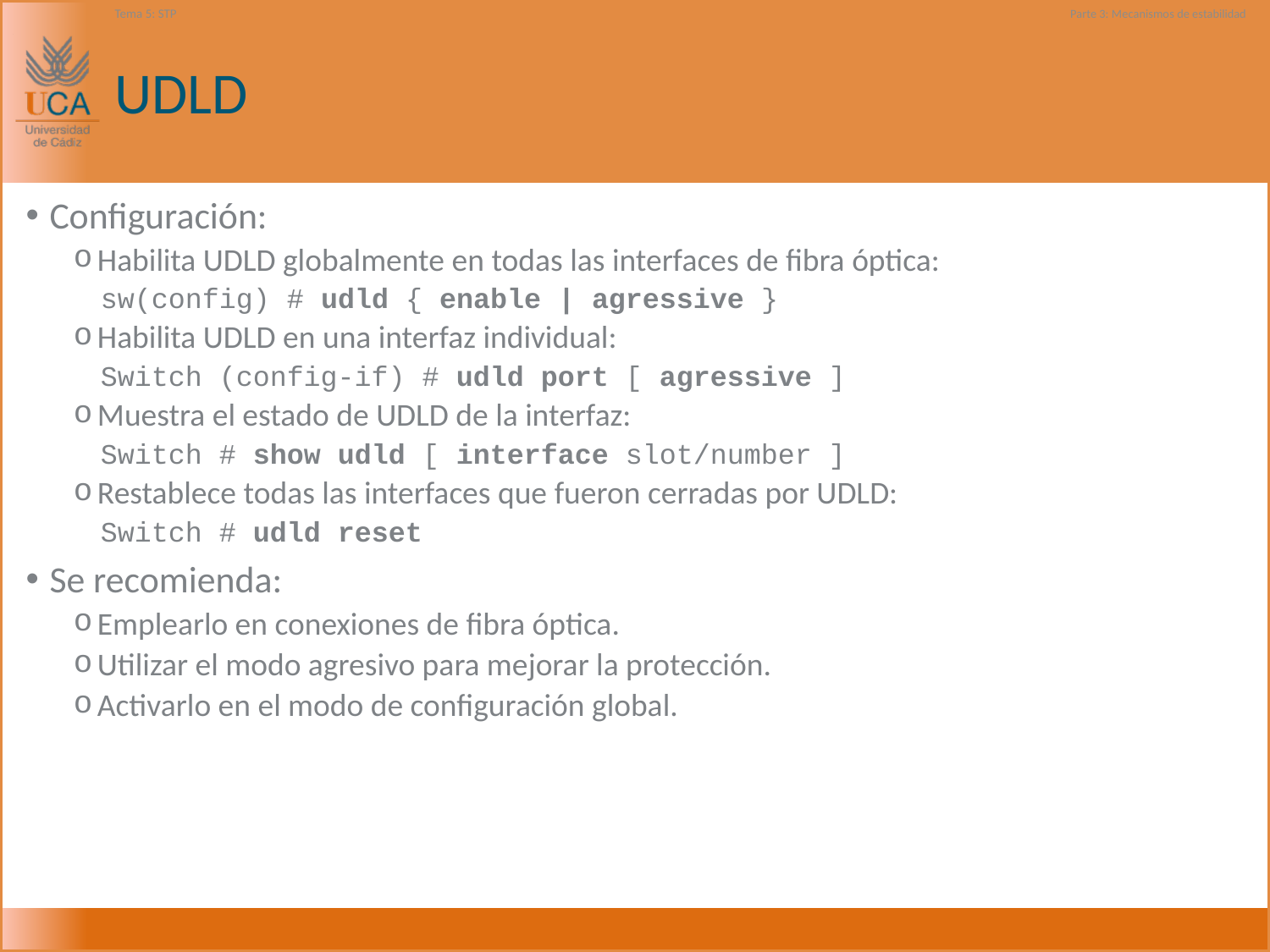

Tema 5: STP
Parte 3: Mecanismos de estabilidad
# UDLD
Configuración:
Habilita UDLD globalmente en todas las interfaces de fibra óptica:
sw(config) # udld { enable | agressive }
Habilita UDLD en una interfaz individual:
Switch (config-if) # udld port [ agressive ]
Muestra el estado de UDLD de la interfaz:
Switch # show udld [ interface slot/number ]
Restablece todas las interfaces que fueron cerradas por UDLD:
Switch # udld reset
Se recomienda:
Emplearlo en conexiones de fibra óptica.
Utilizar el modo agresivo para mejorar la protección.
Activarlo en el modo de configuración global.